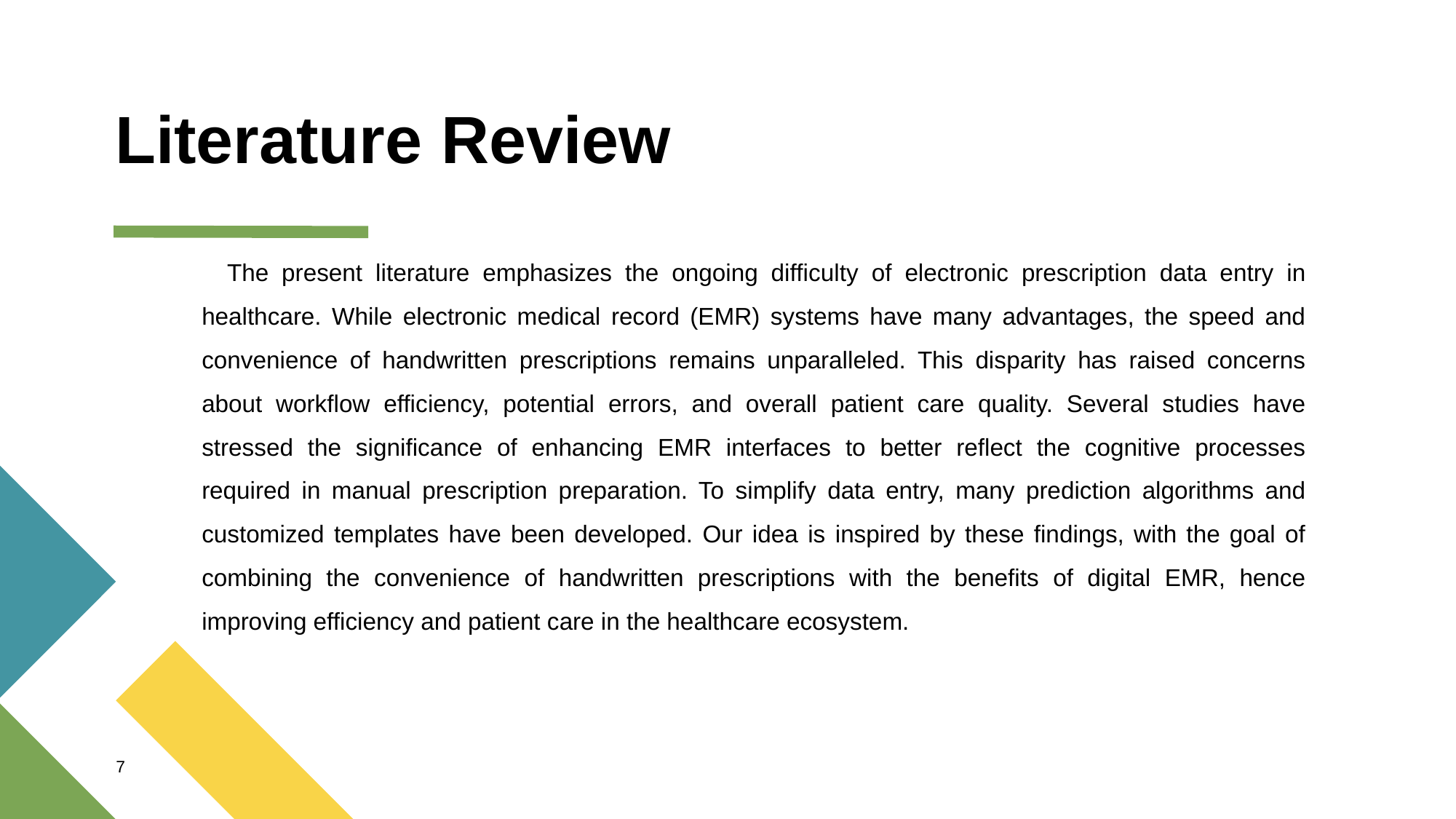

# Literature Review
    The present literature emphasizes the ongoing difficulty of electronic prescription data entry in healthcare. While electronic medical record (EMR) systems have many advantages, the speed and convenience of handwritten prescriptions remains unparalleled. This disparity has raised concerns about workflow efficiency, potential errors, and overall patient care quality. Several studies have stressed the significance of enhancing EMR interfaces to better reflect the cognitive processes required in manual prescription preparation. To simplify data entry, many prediction algorithms and customized templates have been developed. Our idea is inspired by these findings, with the goal of combining the convenience of handwritten prescriptions with the benefits of digital EMR, hence improving efficiency and patient care in the healthcare ecosystem.
7